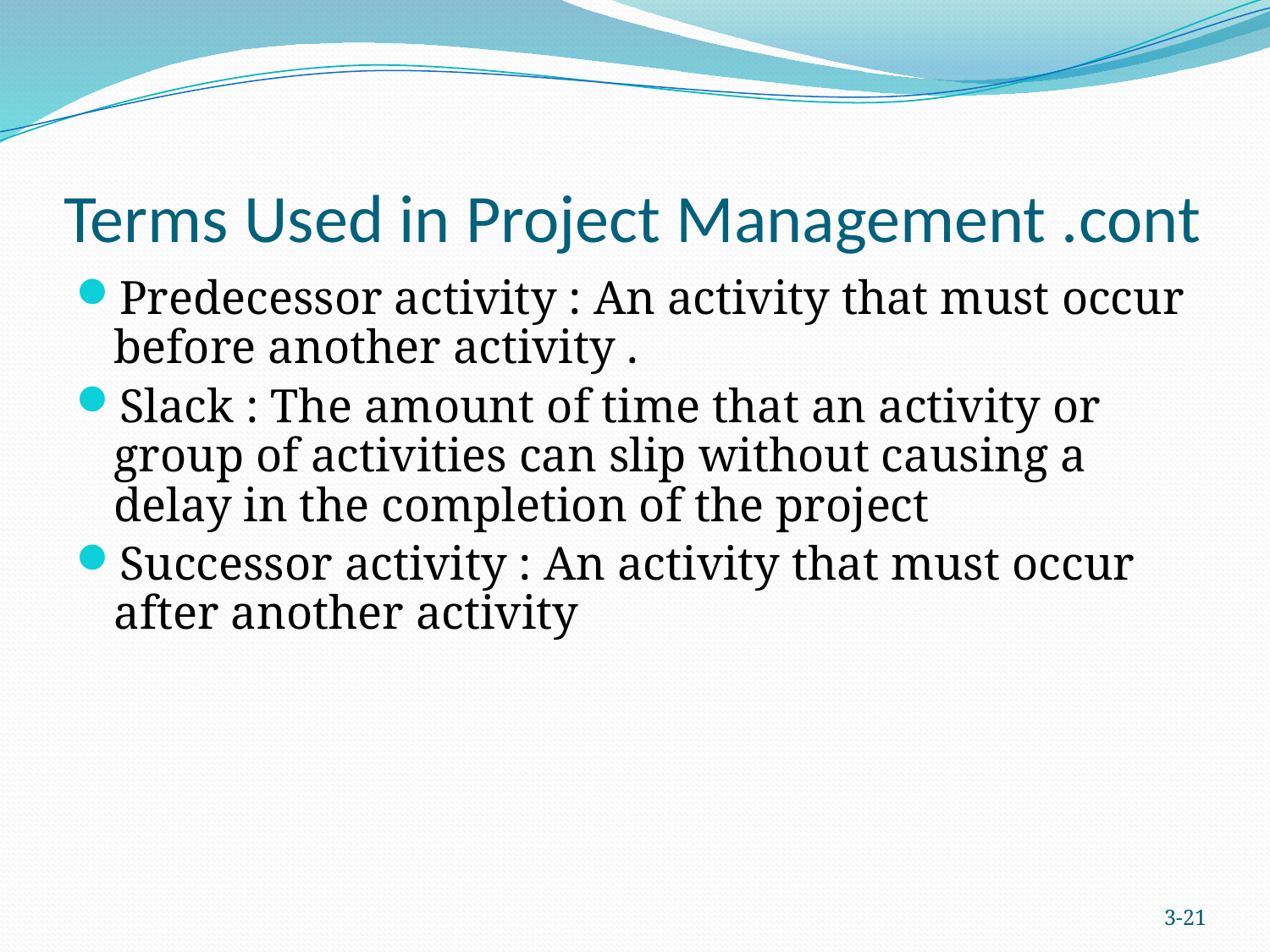

# Terms Used in Project Management .cont
Predecessor activity : An activity that must occur before another activity .
Slack : The amount of time that an activity or group of activities can slip without causing a delay in the completion of the project
Successor activity : An activity that must occur after another activity
3-21